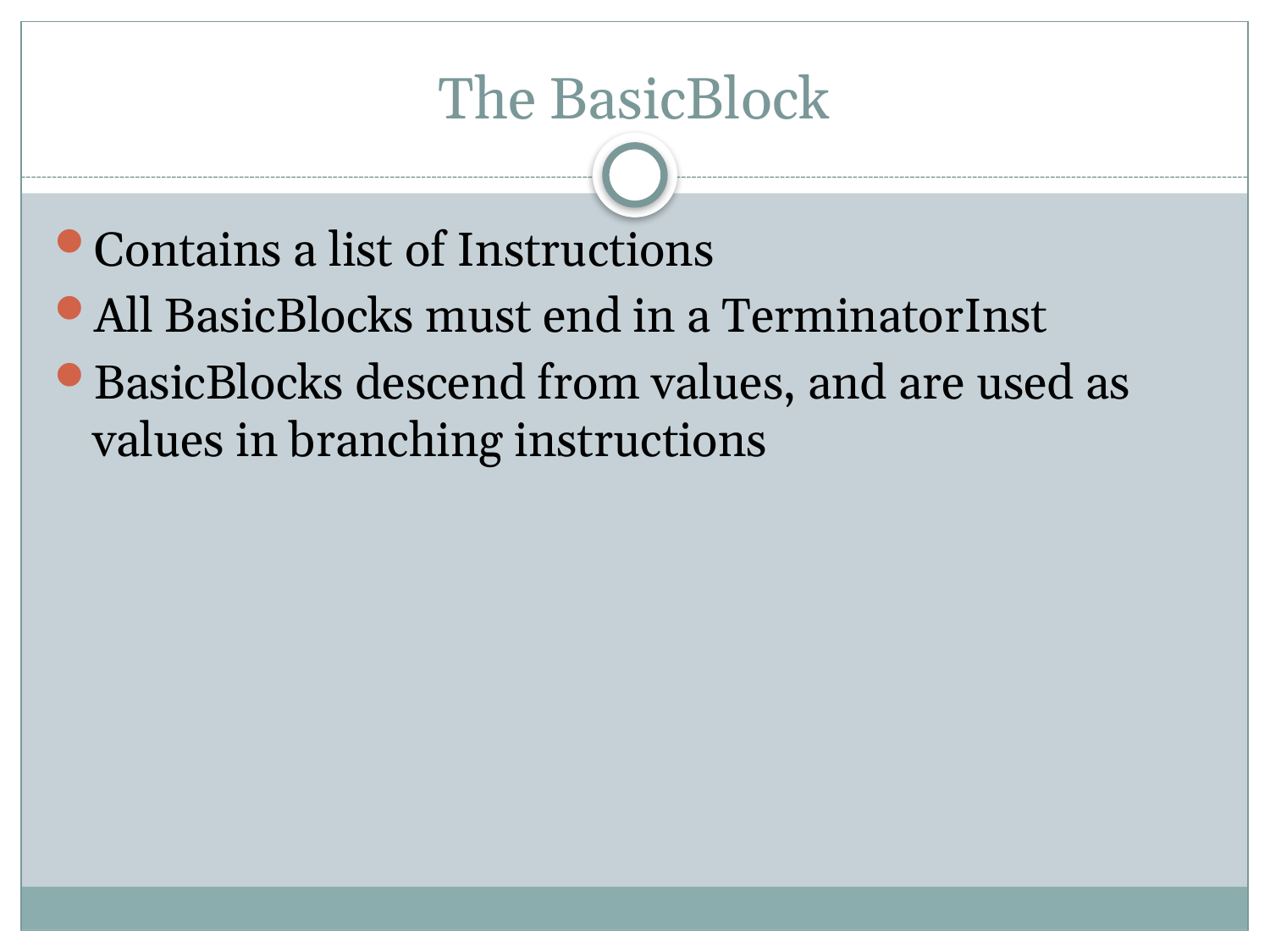

# The BasicBlock
Contains a list of Instructions
All BasicBlocks must end in a TerminatorInst
BasicBlocks descend from values, and are used as values in branching instructions